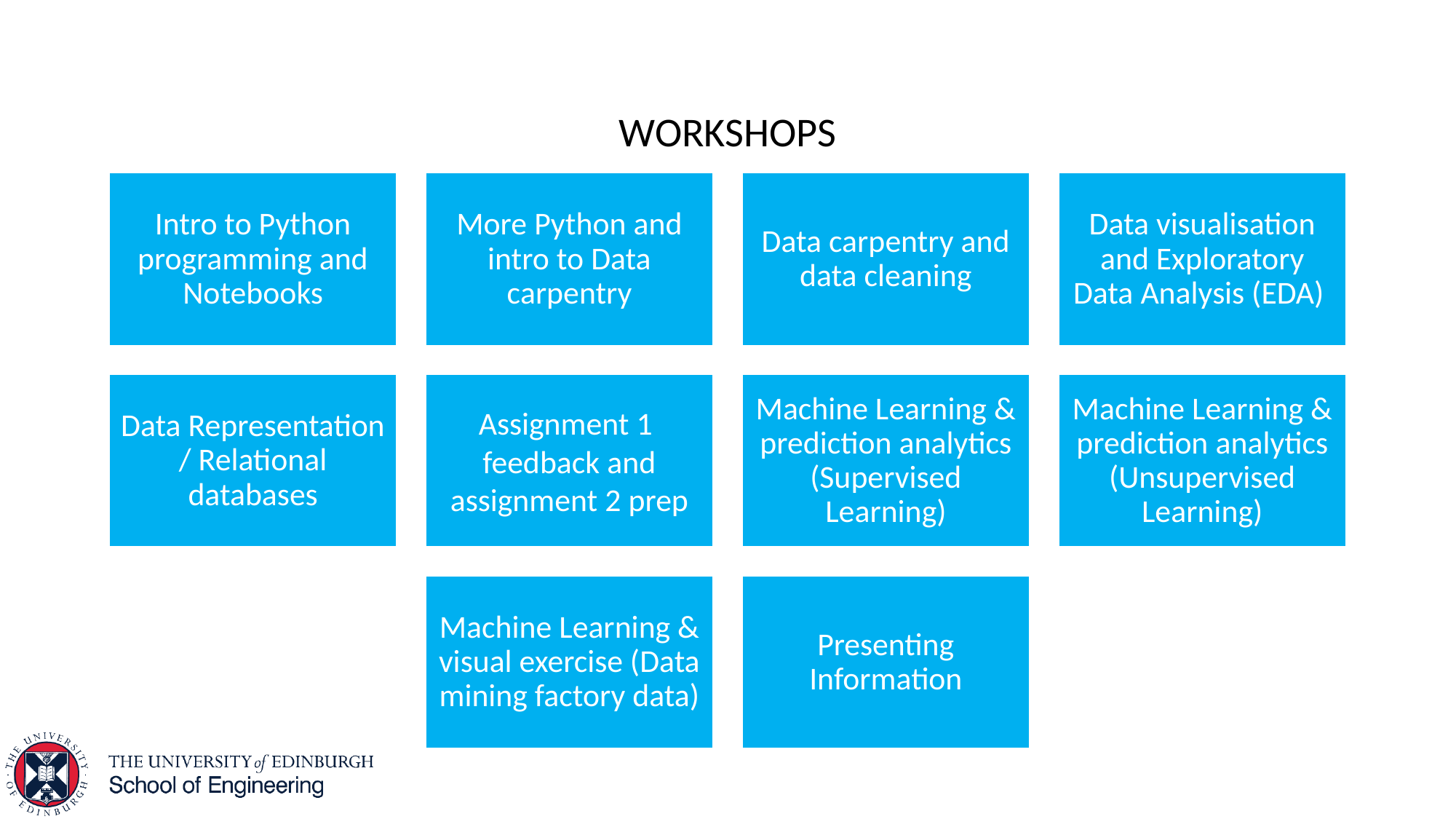

# Workshops
Intro to Python programming and Notebooks
More Python and intro to Data carpentry
Data carpentry and data cleaning
Data visualisation and Exploratory Data Analysis (EDA)
Data Representation / Relational databases
Assignment 1  feedback and assignment 2 prep
Machine Learning & prediction analytics (Supervised Learning)
Machine Learning & prediction analytics (Unsupervised Learning)
Machine Learning & visual exercise (Data mining factory data)
Presenting Information